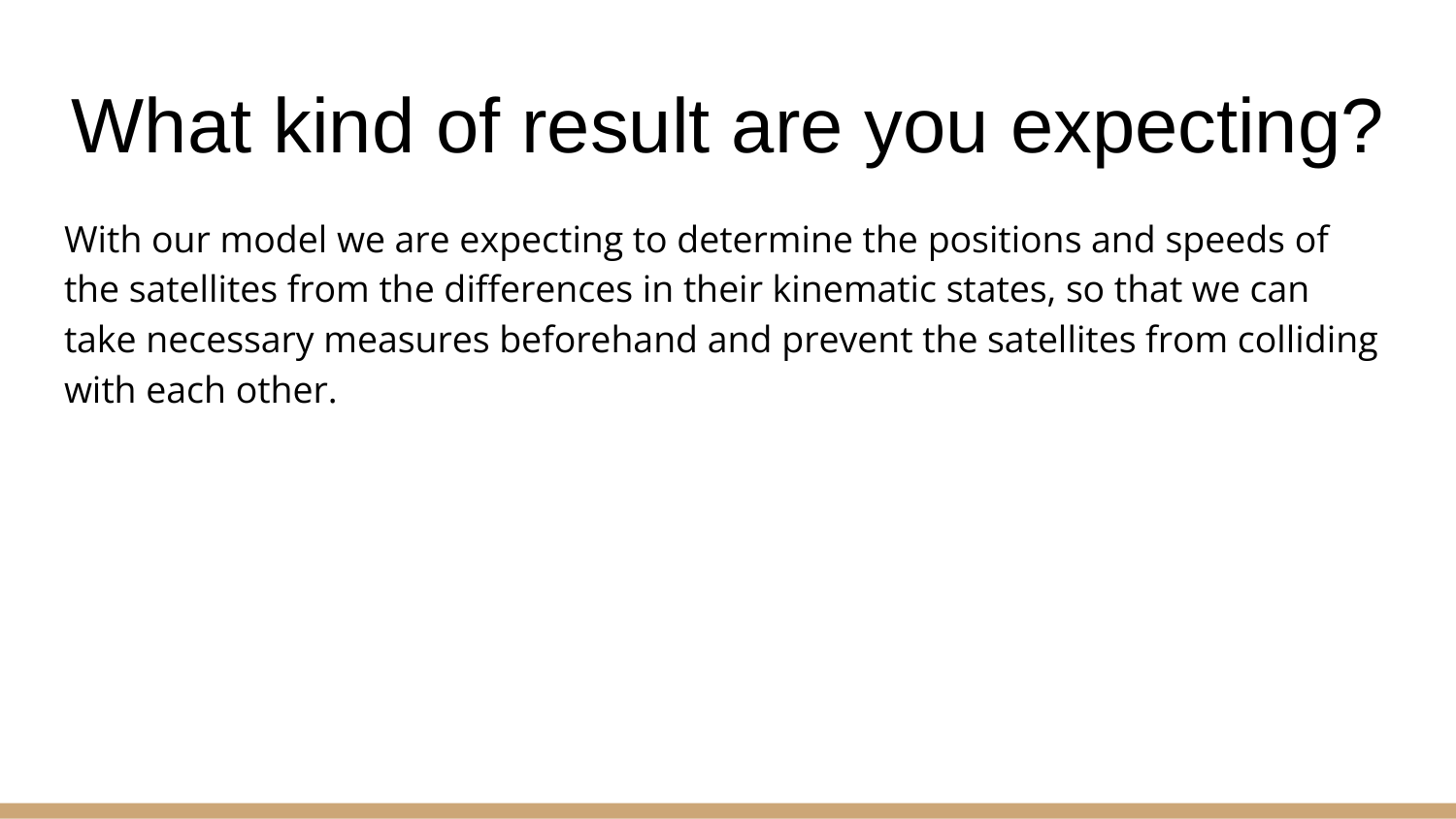

# What kind of result are you expecting?
With our model we are expecting to determine the positions and speeds of the satellites from the differences in their kinematic states, so that we can take necessary measures beforehand and prevent the satellites from colliding with each other.